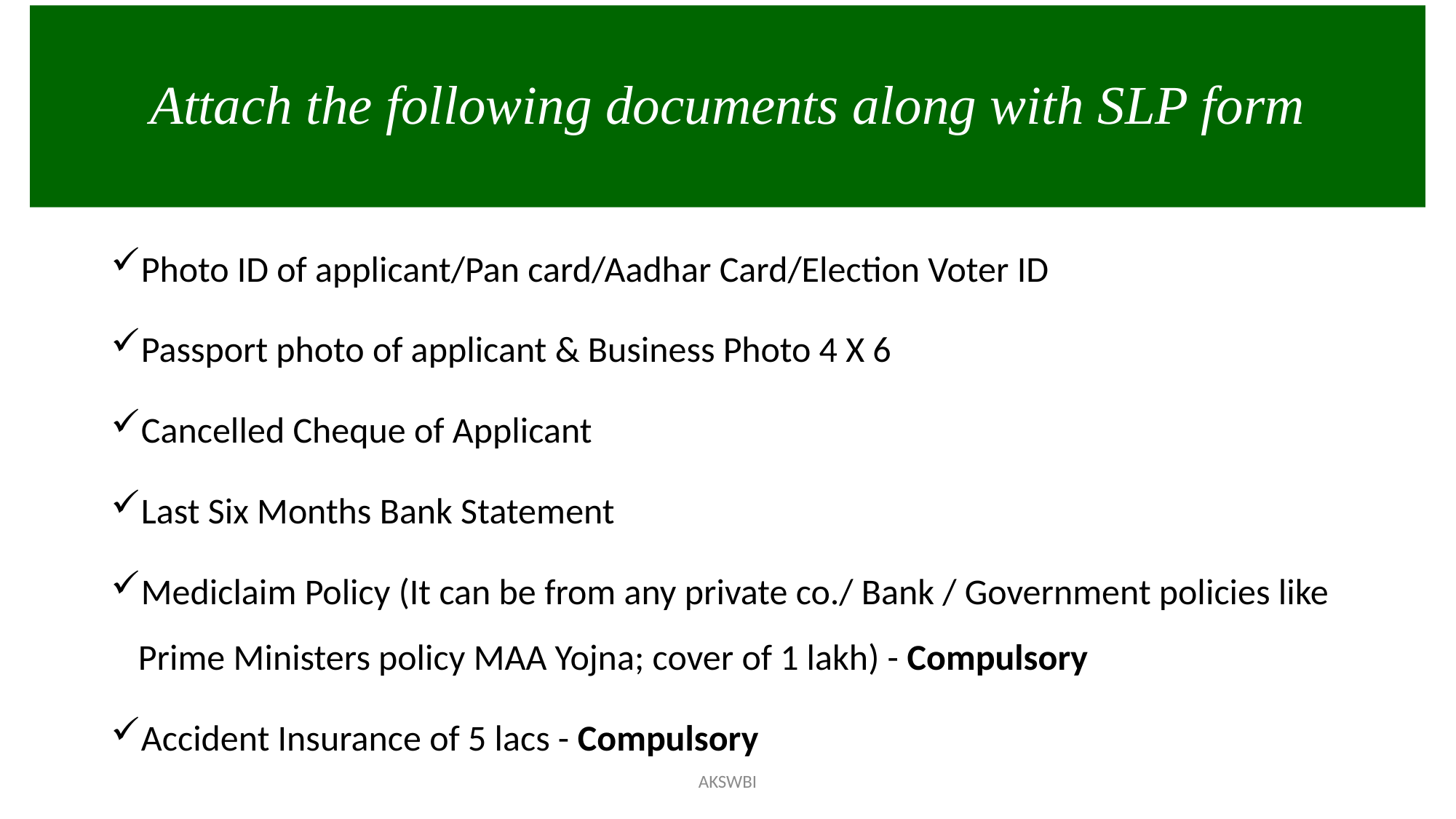

Attach the following documents along with SLP form
#
Photo ID of applicant/Pan card/Aadhar Card/Election Voter ID
Passport photo of applicant & Business Photo 4 X 6
Cancelled Cheque of Applicant
Last Six Months Bank Statement
Mediclaim Policy (It can be from any private co./ Bank / Government policies like Prime Ministers policy MAA Yojna; cover of 1 lakh) - Compulsory
Accident Insurance of 5 lacs - Compulsory

AKSWBI